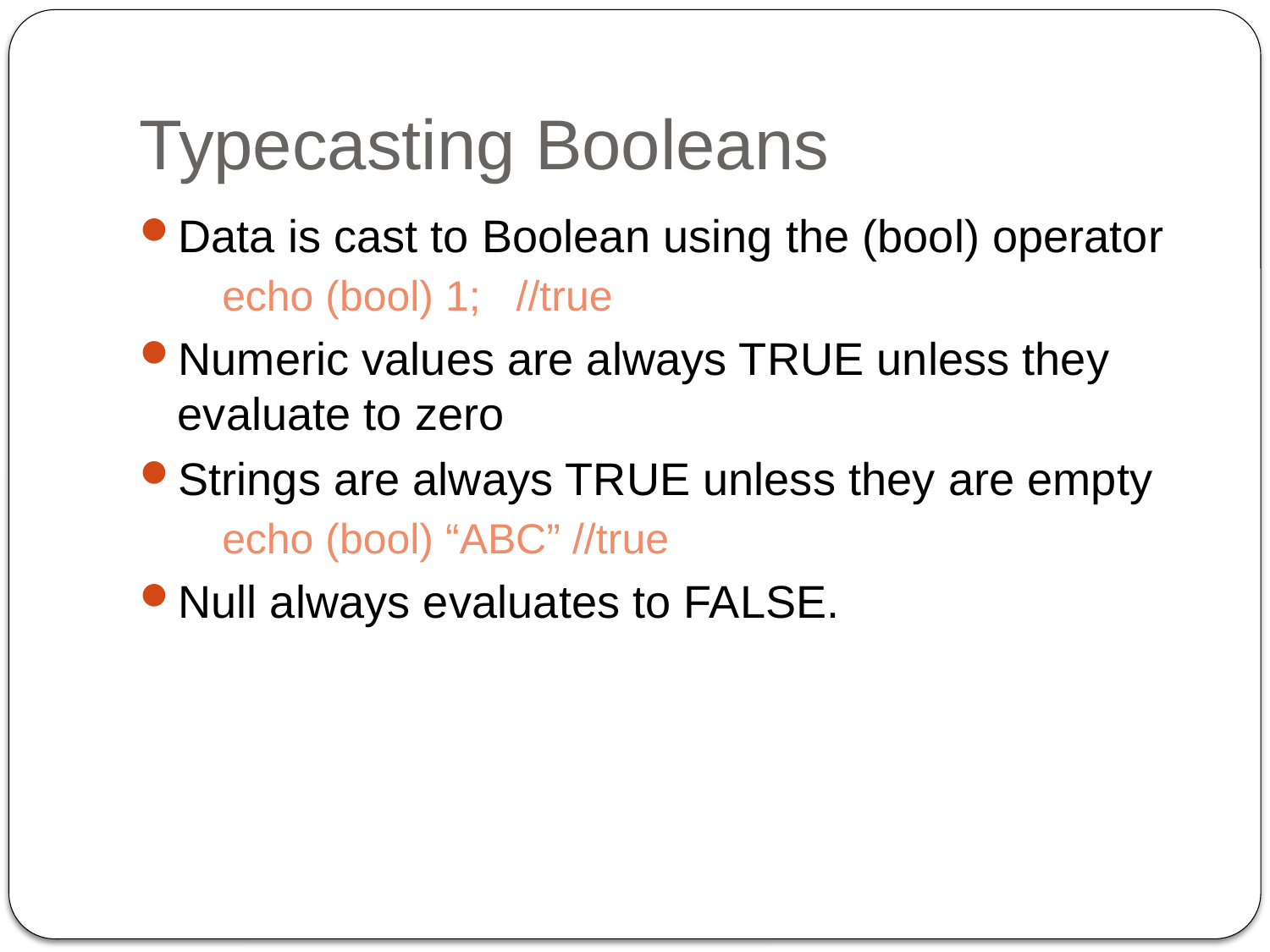

# Typecasting Booleans
Data is cast to Boolean using the (bool) operator
echo (bool) 1;   //true
Numeric values are always TRUE unless they evaluate to zero
Strings are always TRUE unless they are empty
echo (bool) “ABC” //true
Null always evaluates to FALSE.